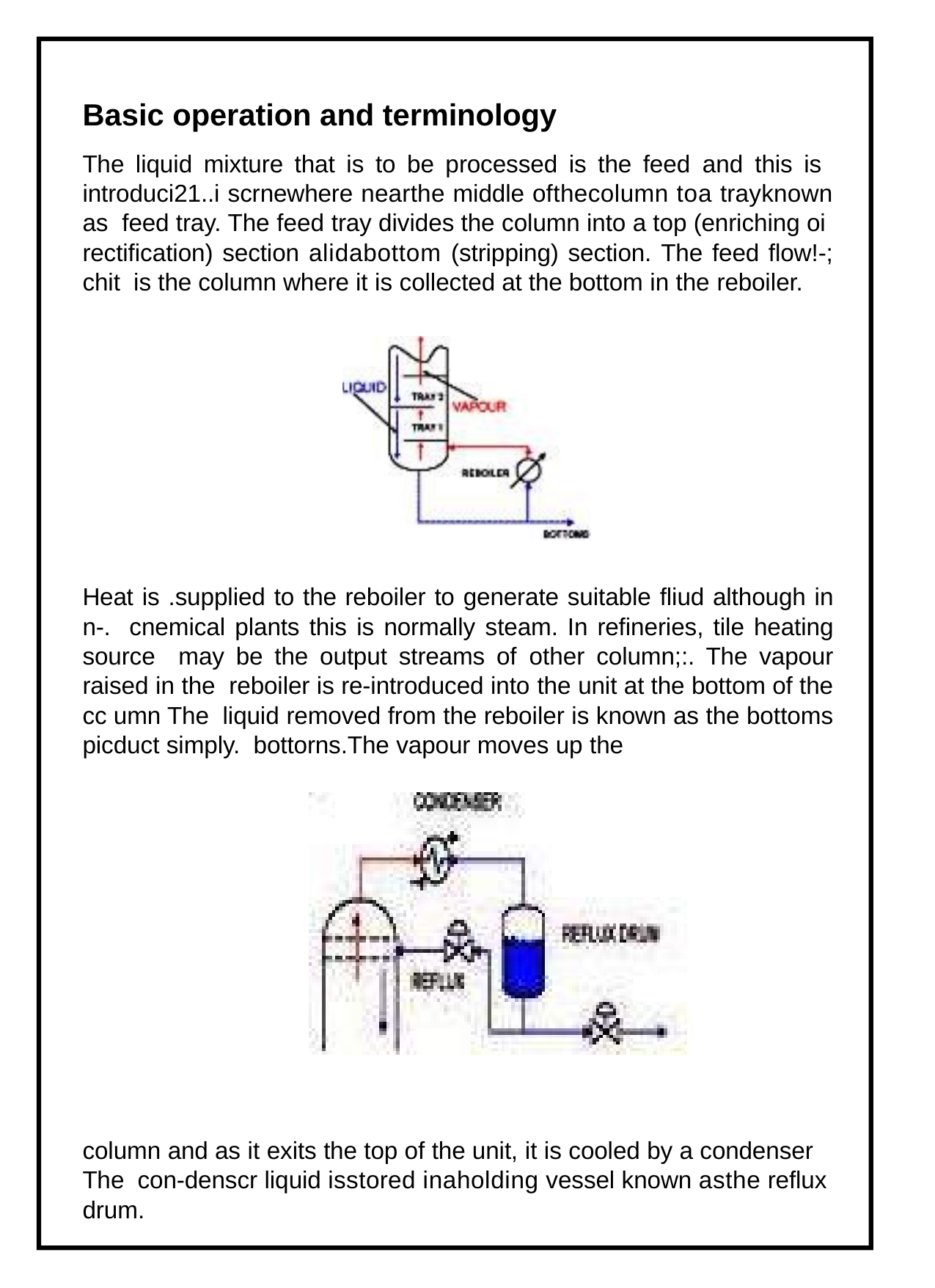

Basic operation and terminology
The liquid mixture that is to be processed is the feed and this is  introduci21..i scrnewhere nearthe middle ofthecolumn toa trayknown as  feed tray. The feed tray divides the column into a top (enriching oi  rectification) section alidabottom (stripping) section. The feed flow!-; chit  is the column where it is collected at the bottom in the reboiler.

Heat is .supplied to the reboiler to generate suitable fliud although in n-.  cnemical plants this is normally steam. In refineries, tile heating source  may be the output streams of other column;:. The vapour raised in the  reboiler is re-introduced into the unit at the bottom of the cc umn The  liquid removed from the reboiler is known as the bottoms picduct simply.  bottorns.The vapour moves up the

column and as it exits the top of the unit, it is cooled by a condenser The  con-denscr liquid isstored inaholding vessel known asthe reflux drum.